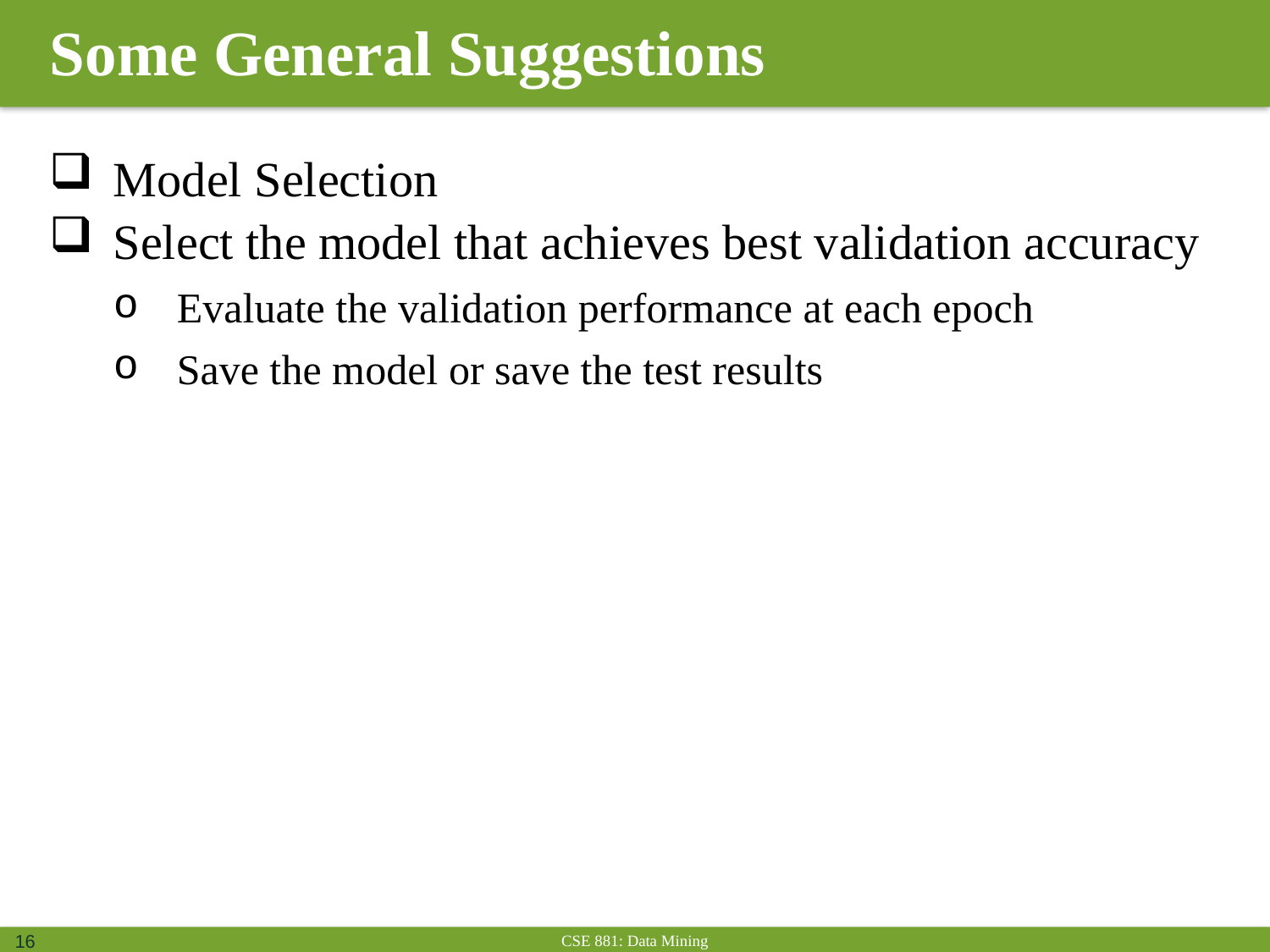

# Some General Suggestions
Model Selection
Select the model that achieves best validation accuracy
Evaluate the validation performance at each epoch
Save the model or save the test results
16